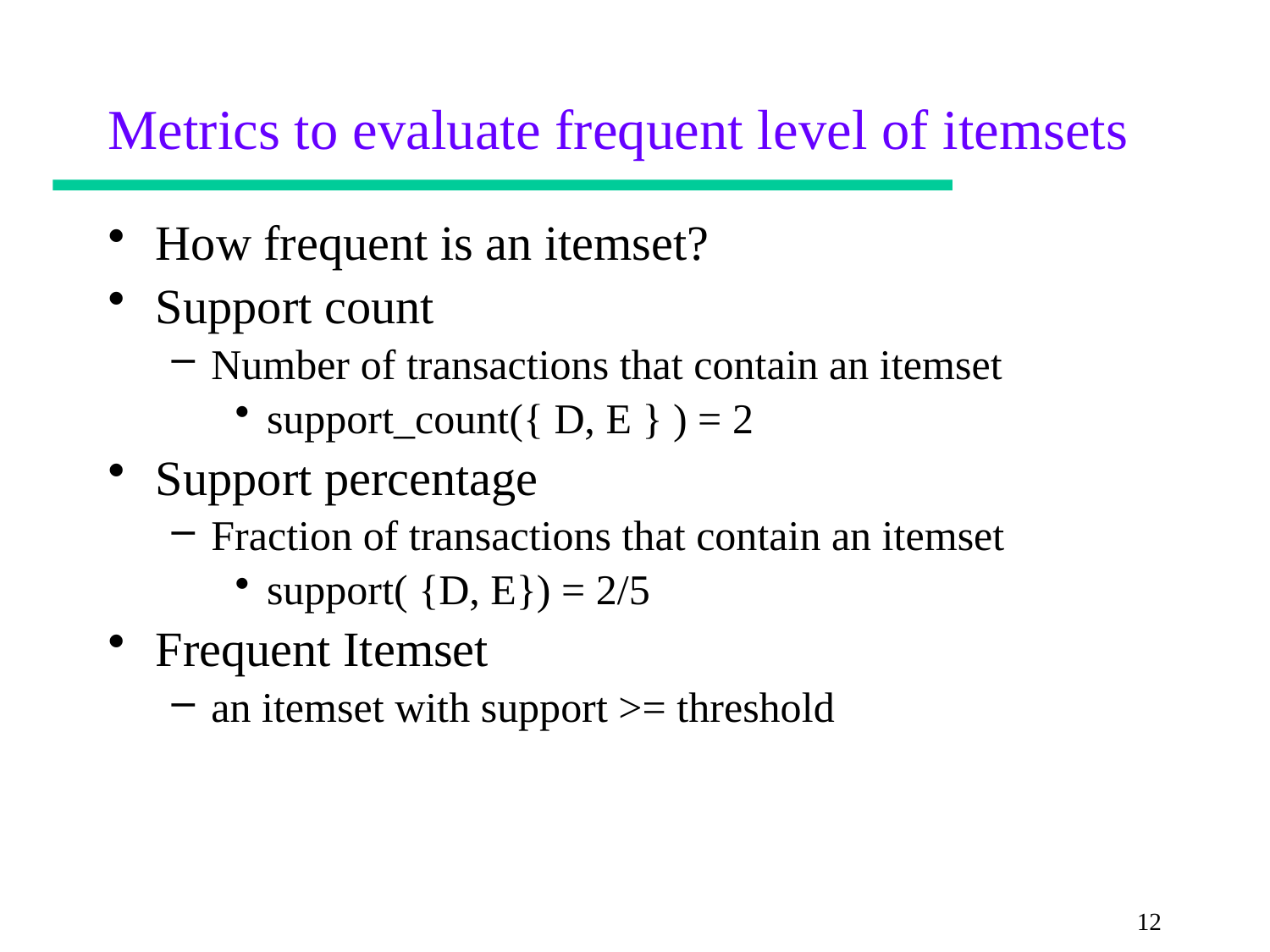

# Metrics to evaluate frequent level of itemsets
How frequent is an itemset?
Support count
Number of transactions that contain an itemset
support_count({ D, E } ) = 2
Support percentage
Fraction of transactions that contain an itemset
support( {D, E}) = 2/5
Frequent Itemset
an itemset with support >= threshold
12